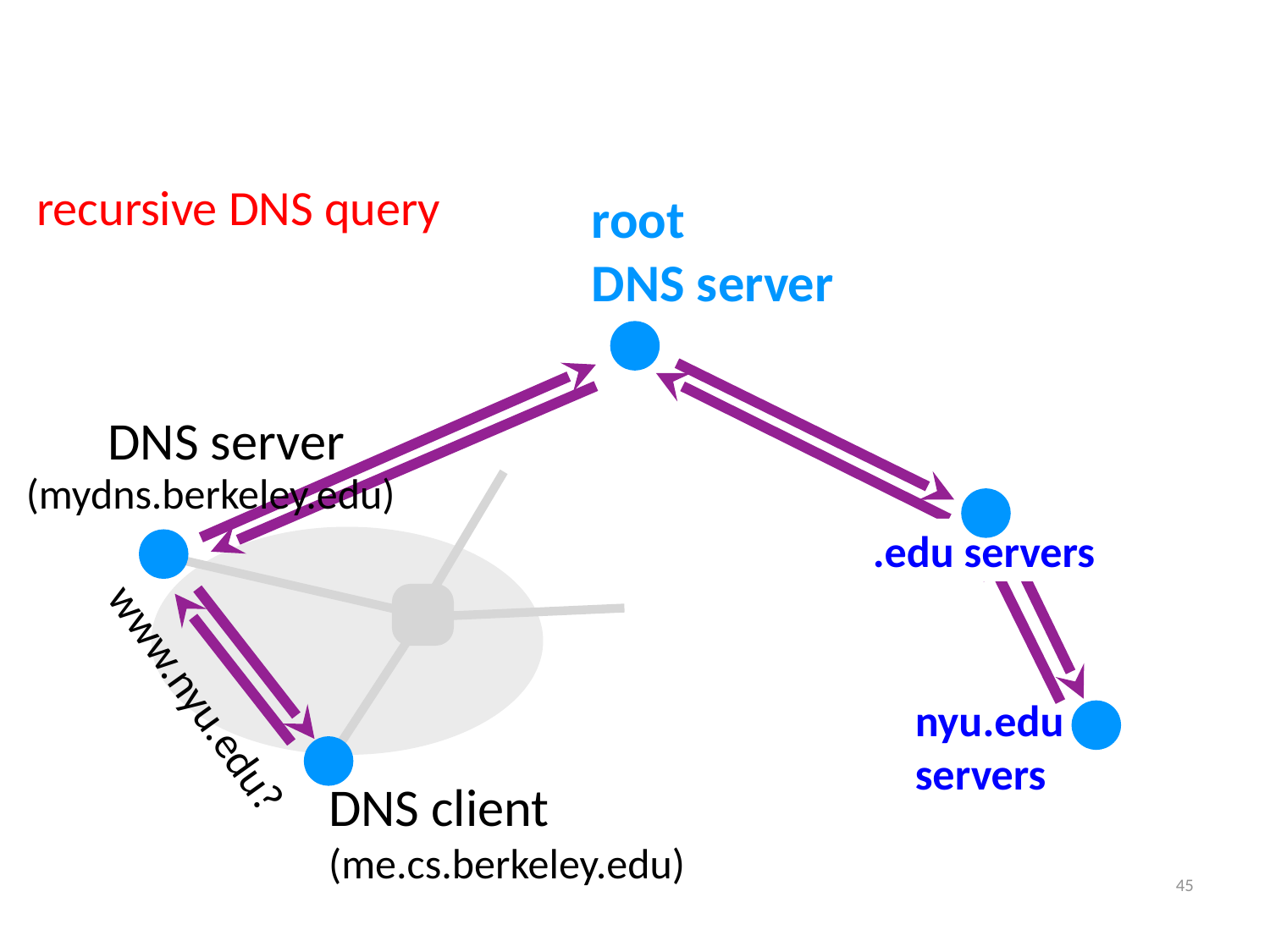

#
recursive DNS query
root
DNS server

DNS server
(mydns.berkeley.edu)

.edu servers

www.nyu.edu?
nyu.edu  servers

DNS client
(me.cs.berkeley.edu)
45